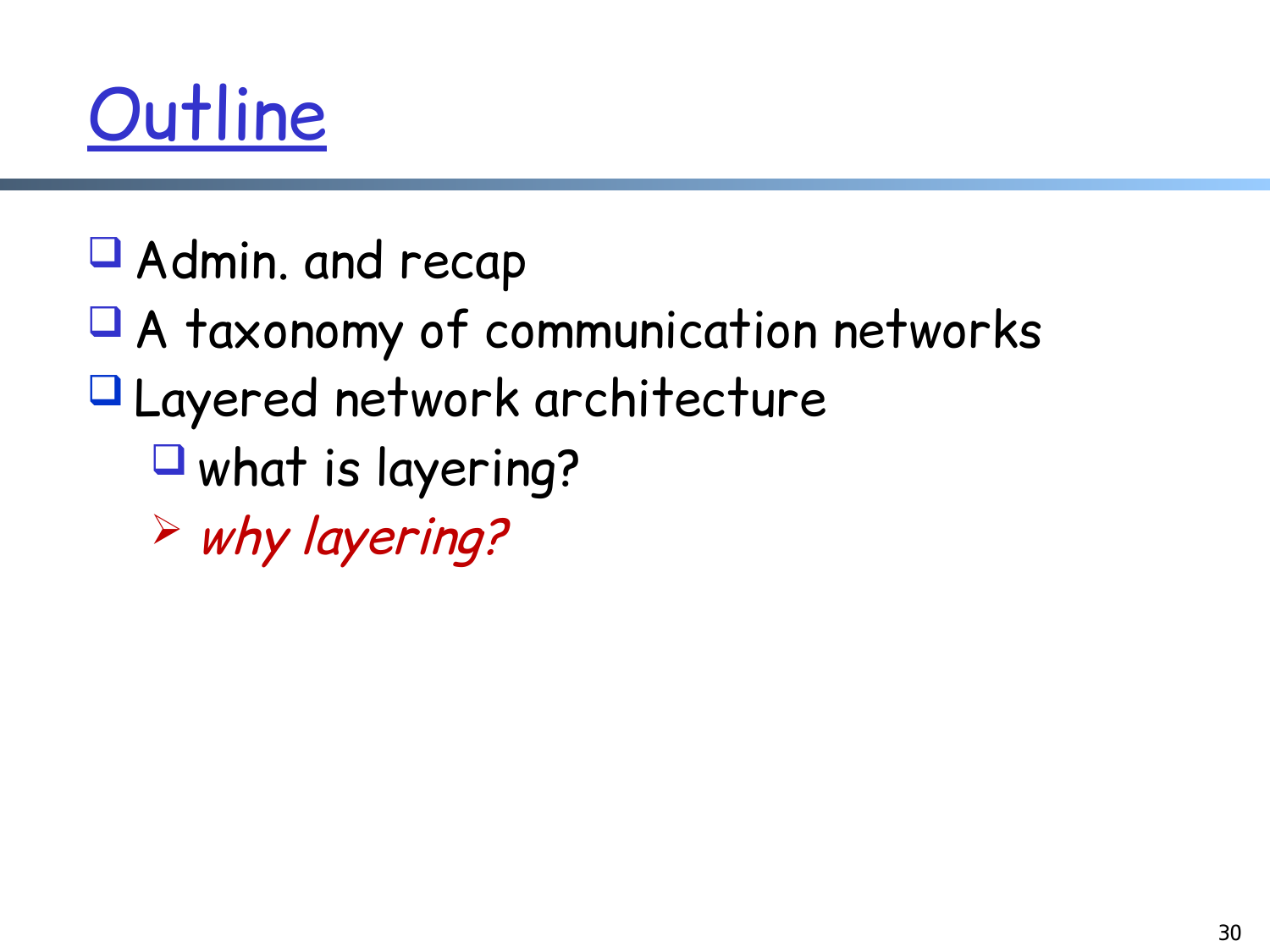

Outline
Admin. and recap
A taxonomy of communication networks
Layered network architecture
what is layering?
why layering?
30